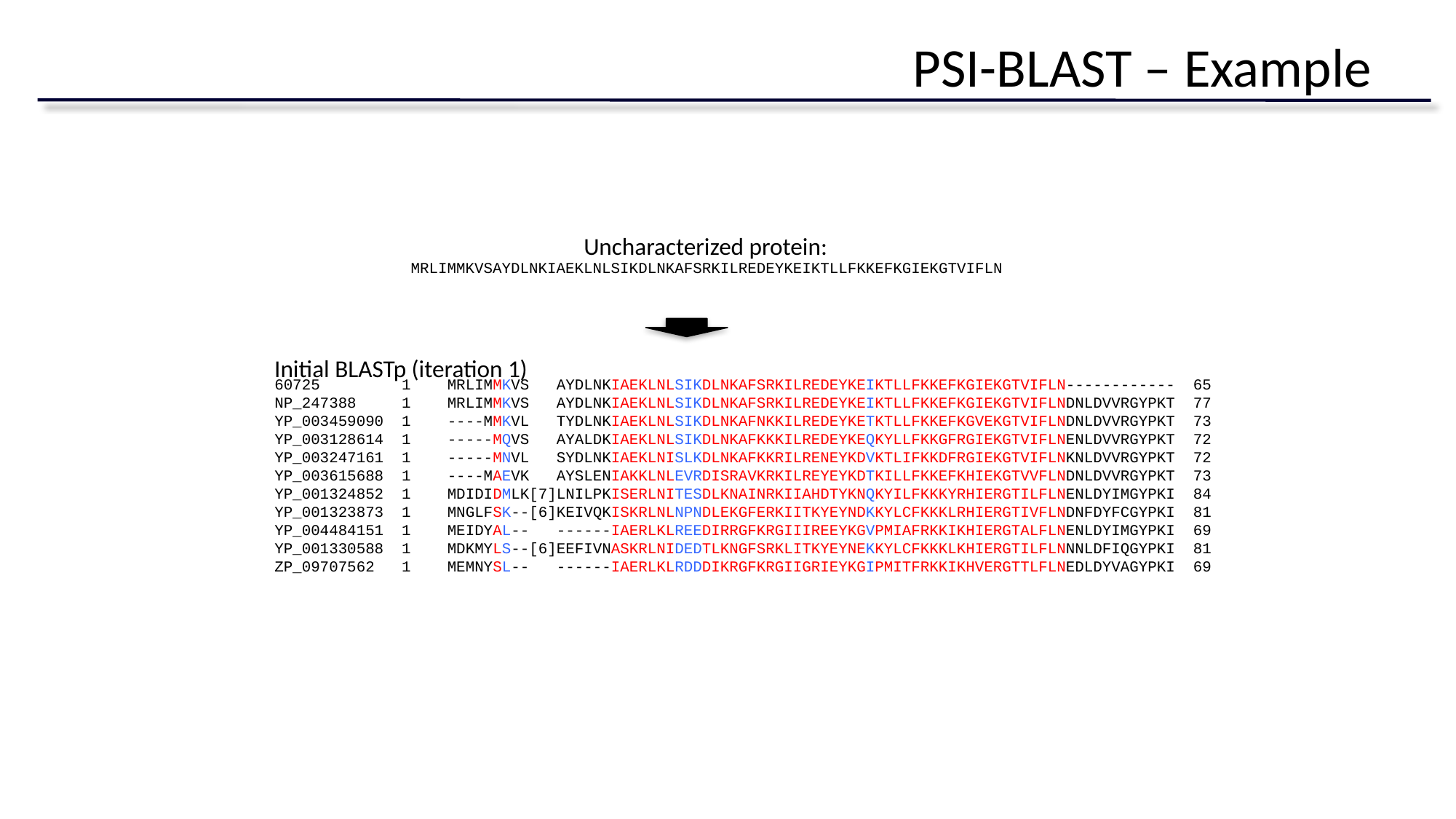

# PSI-BLAST – Example
Uncharacterized protein:
MRLIMMKVSAYDLNKIAEKLNLSIKDLNKAFSRKILREDEYKEIKTLLFKKEFKGIEKGTVIFLN

Initial BLASTp (iteration 1)
60725         1    MRLIMMKVS   AYDLNKIAEKLNLSIKDLNKAFSRKILREDEYKEIKTLLFKKEFKGIEKGTVIFLN------------  65
NP_247388     1    MRLIMMKVS   AYDLNKIAEKLNLSIKDLNKAFSRKILREDEYKEIKTLLFKKEFKGIEKGTVIFLNDNLDVVRGYPKT  77
YP_003459090  1    ----MMKVL   TYDLNKIAEKLNLSIKDLNKAFNKKILREDEYKETKTLLFKKEFKGVEKGTVIFLNDNLDVVRGYPKT  73
YP_003128614  1    -----MQVS   AYALDKIAEKLNLSIKDLNKAFKKKILREDEYKEQKYLLFKKGFRGIEKGTVIFLNENLDVVRGYPKT  72
YP_003247161  1    -----MNVL   SYDLNKIAEKLNISLKDLNKAFKKRILRENEYKDVKTLIFKKDFRGIEKGTVIFLNKNLDVVRGYPKT  72
YP_003615688  1    ----MAEVK   AYSLENIAKKLNLEVRDISRAVKRKILREYEYKDTKILLFKKEFKHIEKGTVVFLNDNLDVVRGYPKT  73
YP_001324852  1    MDIDIDMLK[7]LNILPKISERLNITESDLKNAINRKIIAHDTYKNQKYILFKKKYRHIERGTILFLNENLDYIMGYPKI  84
YP_001323873  1    MNGLFSK--[6]KEIVQKISKRLNLNPNDLEKGFERKIITKYEYNDKKYLCFKKKLRHIERGTIVFLNDNFDYFCGYPKI  81
YP_004484151  1    MEIDYAL--   ------IAERLKLREEDIRRGFKRGIIIREEYKGVPMIAFRKKIKHIERGTALFLNENLDYIMGYPKI  69
YP_001330588  1    MDKMYLS--[6]EEFIVNASKRLNIDEDTLKNGFSRKLITKYEYNEKKYLCFKKKLKHIERGTILFLNNNLDFIQGYPKI  81
ZP_09707562   1    MEMNYSL--   ------IAERLKLRDDDIKRGFKRGIIGRIEYKGIPMITFRKKIKHVERGTTLFLNEDLDYVAGYPKI  69